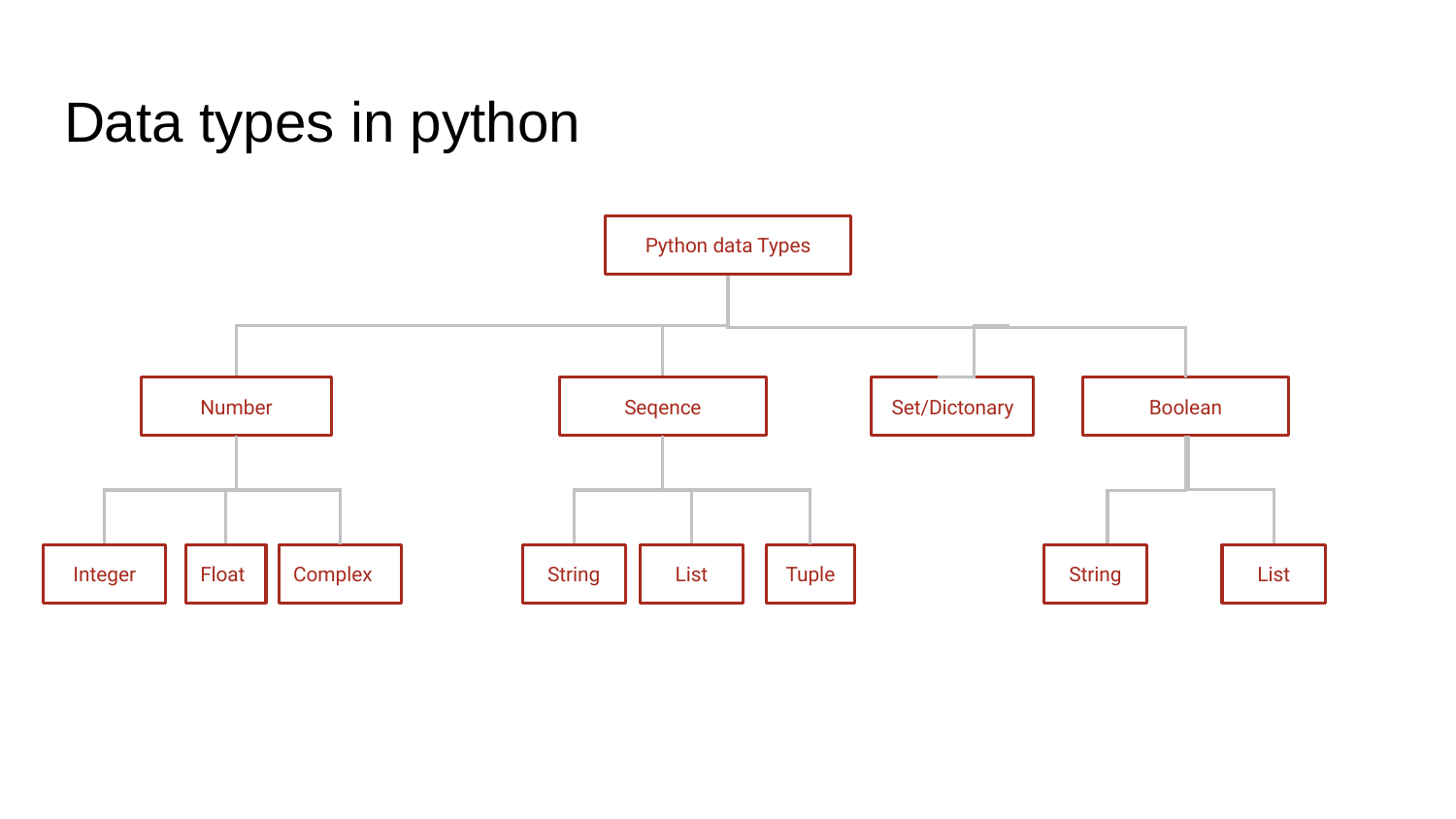

# Data types in python
Python data Types
Number
Seqence
Set/Dictonary
Boolean
Integer
Float
Complex
String
List
Tuple
String
List